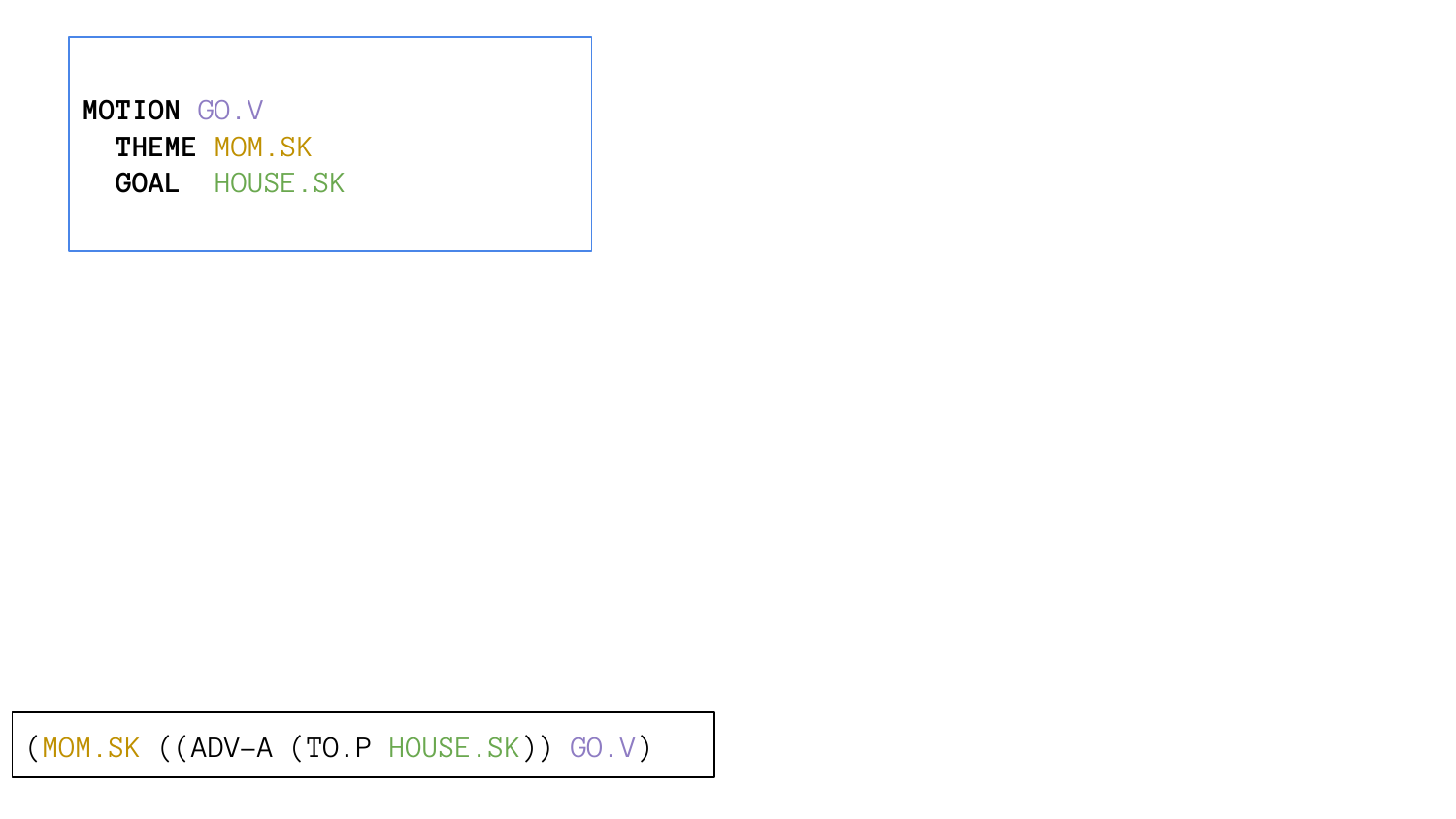

MOTION GO.V
  THEME MOM.SK
  GOAL  HOUSE.SK
(MOM.SK ((ADV-A (TO.P HOUSE.SK)) GO.V)